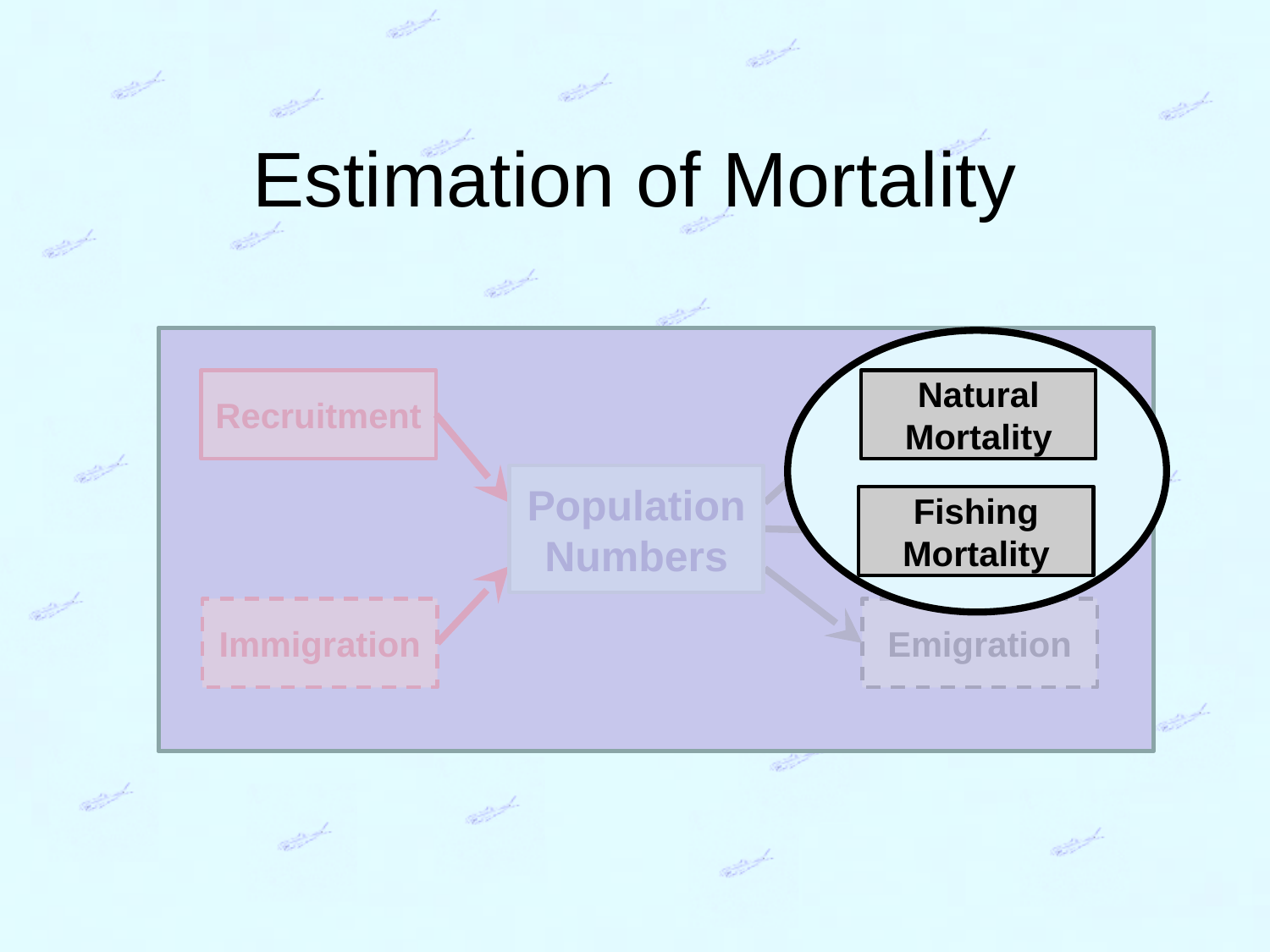

# Estimation of Mortality

Recruitment
Natural Mortality
Population
Numbers
Fishing Mortality
Immigration
Emigration